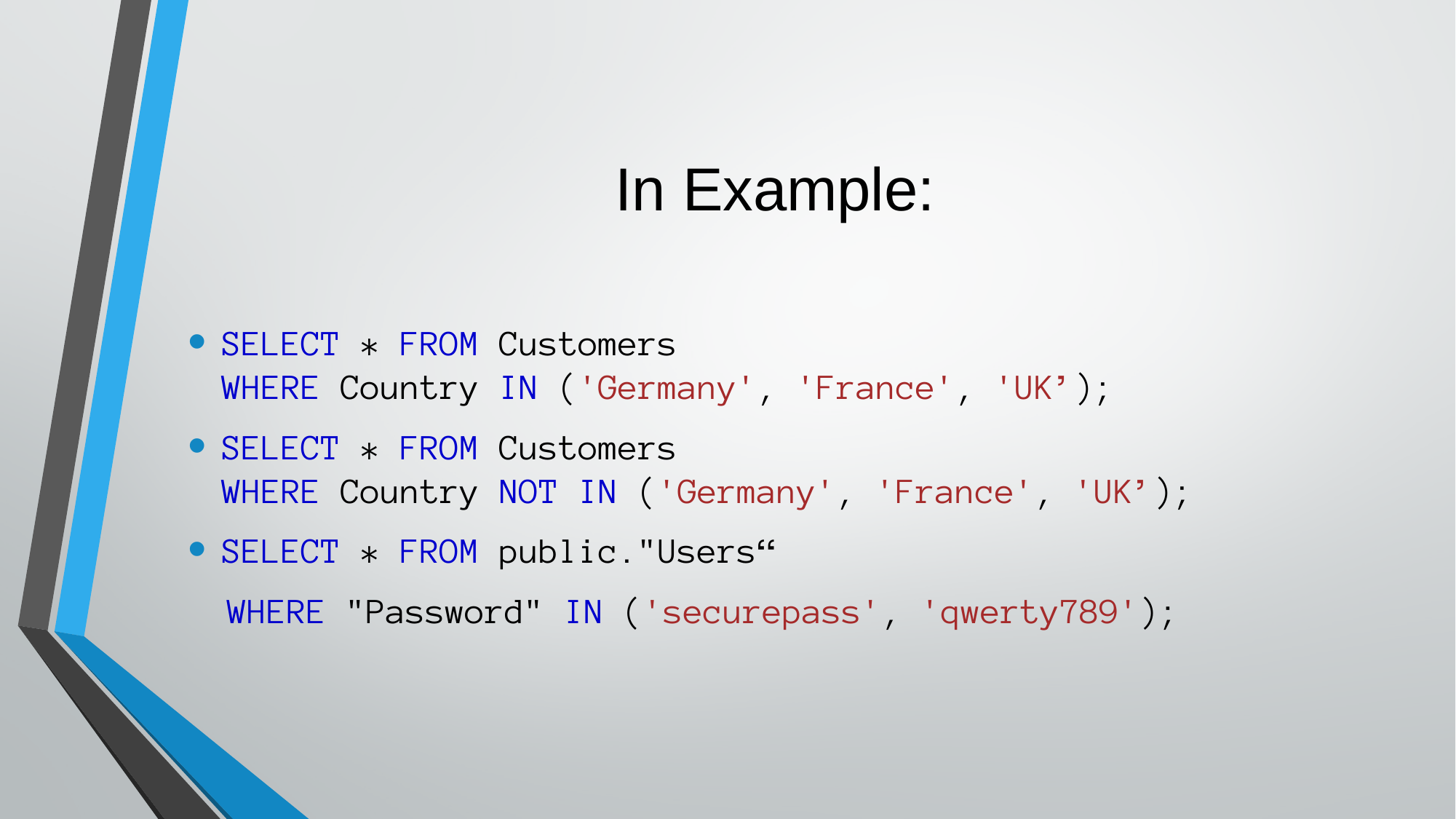

# In Example:
SELECT * FROM Customers
WHERE Country IN ('Germany', 'France', 'UK’);
SELECT * FROM Customers
WHERE Country NOT IN ('Germany', 'France', 'UK’);
SELECT * FROM public."Users“
  WHERE "Password" IN ('securepass', 'qwerty789');